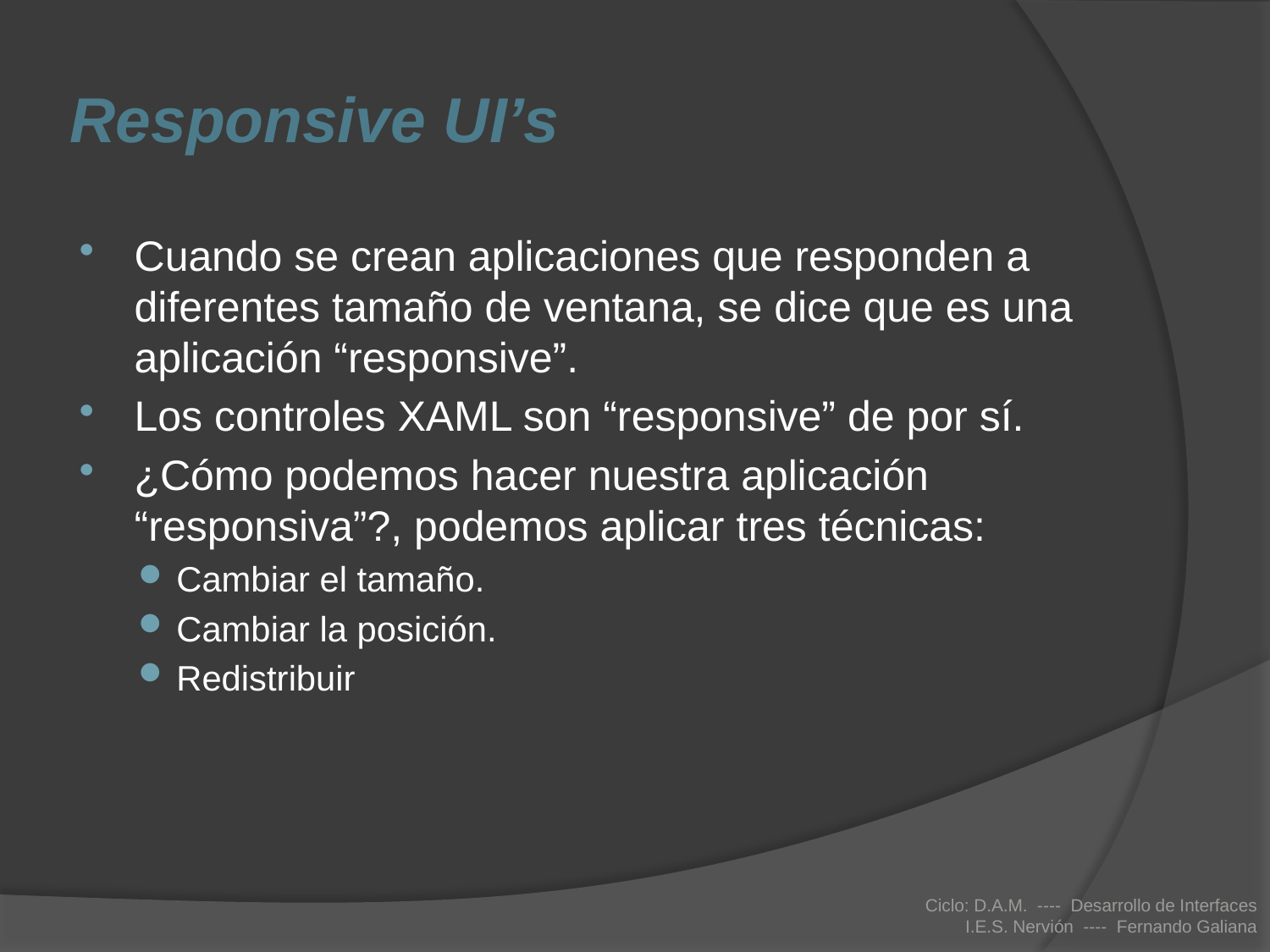

# Responsive UI’s
Cuando se crean aplicaciones que responden a diferentes tamaño de ventana, se dice que es una aplicación “responsive”.
Los controles XAML son “responsive” de por sí.
¿Cómo podemos hacer nuestra aplicación “responsiva”?, podemos aplicar tres técnicas:
Cambiar el tamaño.
Cambiar la posición.
Redistribuir
Ciclo: D.A.M.  ----  Desarrollo de Interfaces
I.E.S. Nervión  ----  Fernando Galiana